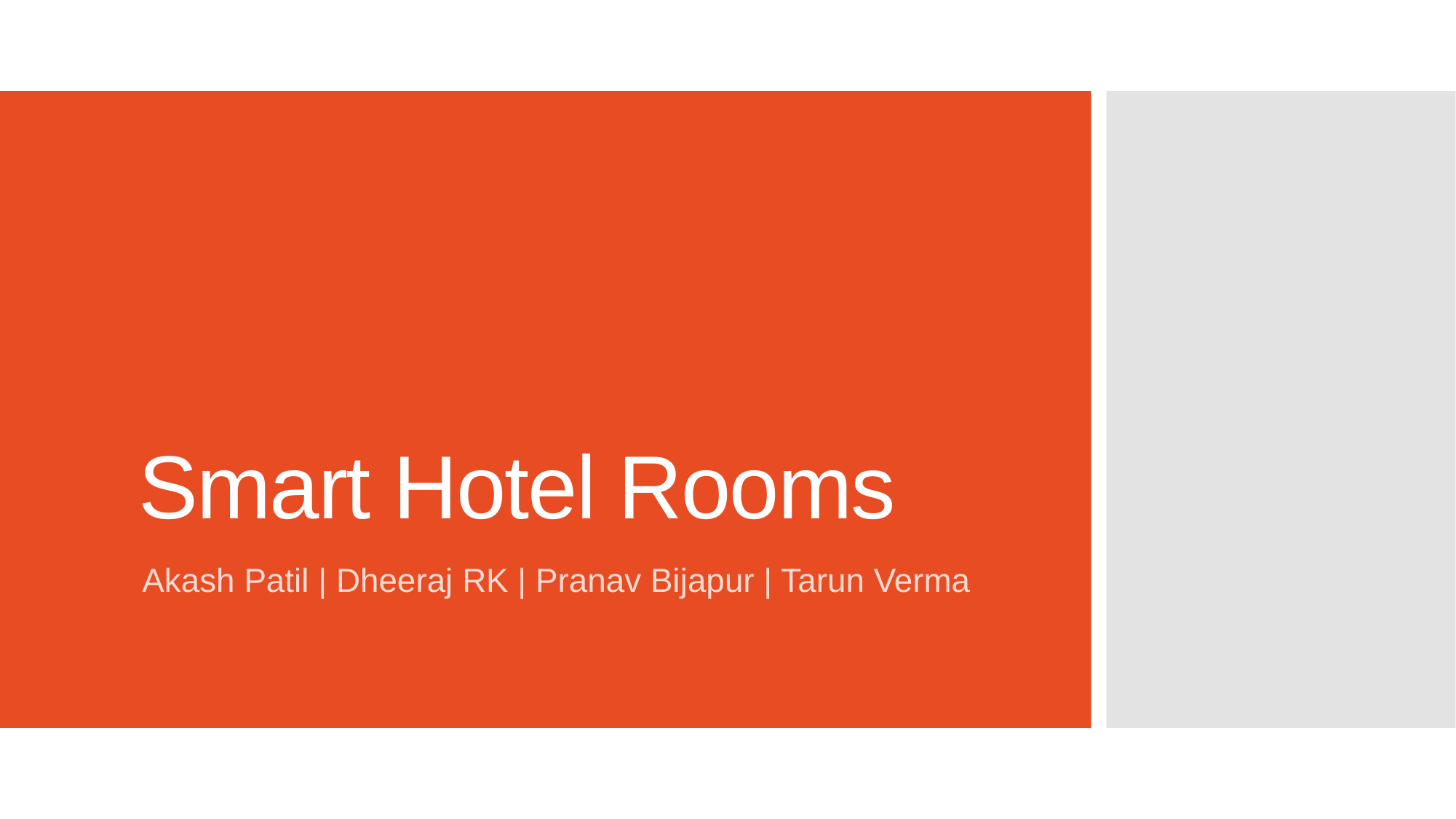

# Smart Hotel Rooms
Akash Patil | Dheeraj RK | Pranav Bijapur | Tarun Verma